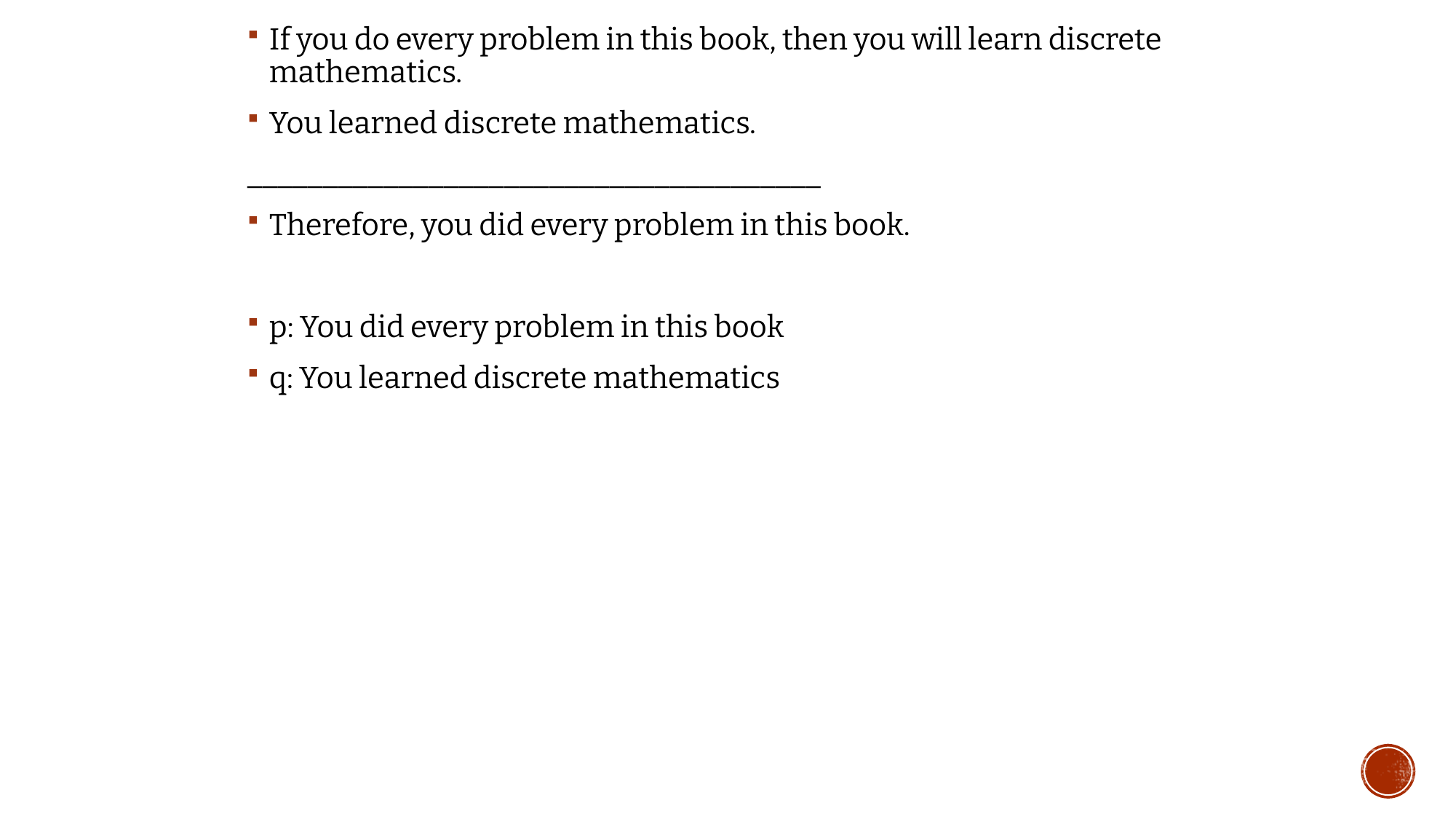

If you do every problem in this book, then you will learn discrete mathematics.
You learned discrete mathematics.
______________________________________
Therefore, you did every problem in this book.

p: You did every problem in this book
q: You learned discrete mathematics